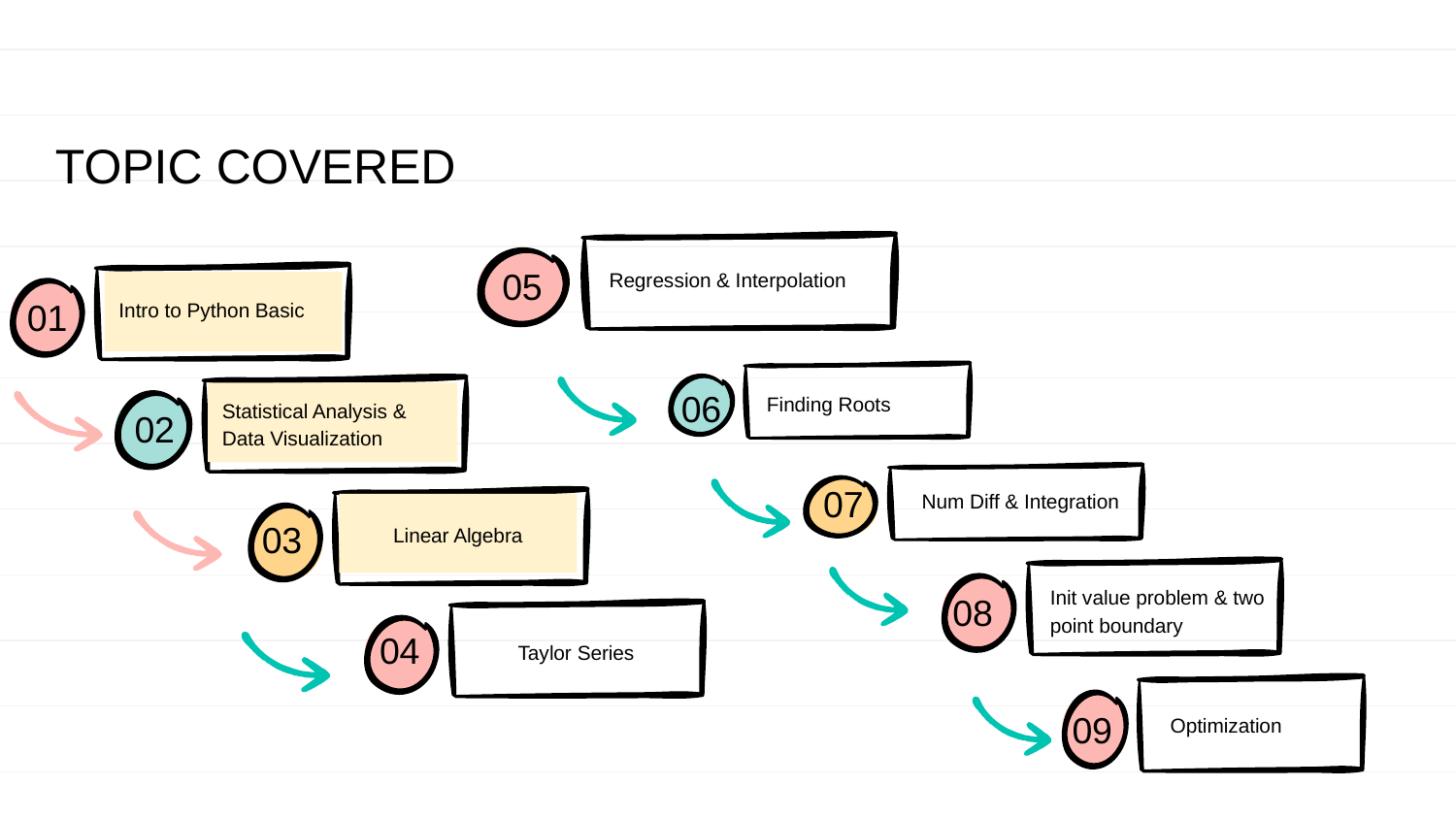

# TOPIC COVERED

Regression & Interpolation
05

Intro to Python Basic
01

Finding Roots

06
Statistical Analysis & Data Visualization

02

Num Diff & Integration

07

Linear Algebra

03

Init value problem & two point boundary
08

Taylor Series
04

Optimization
09